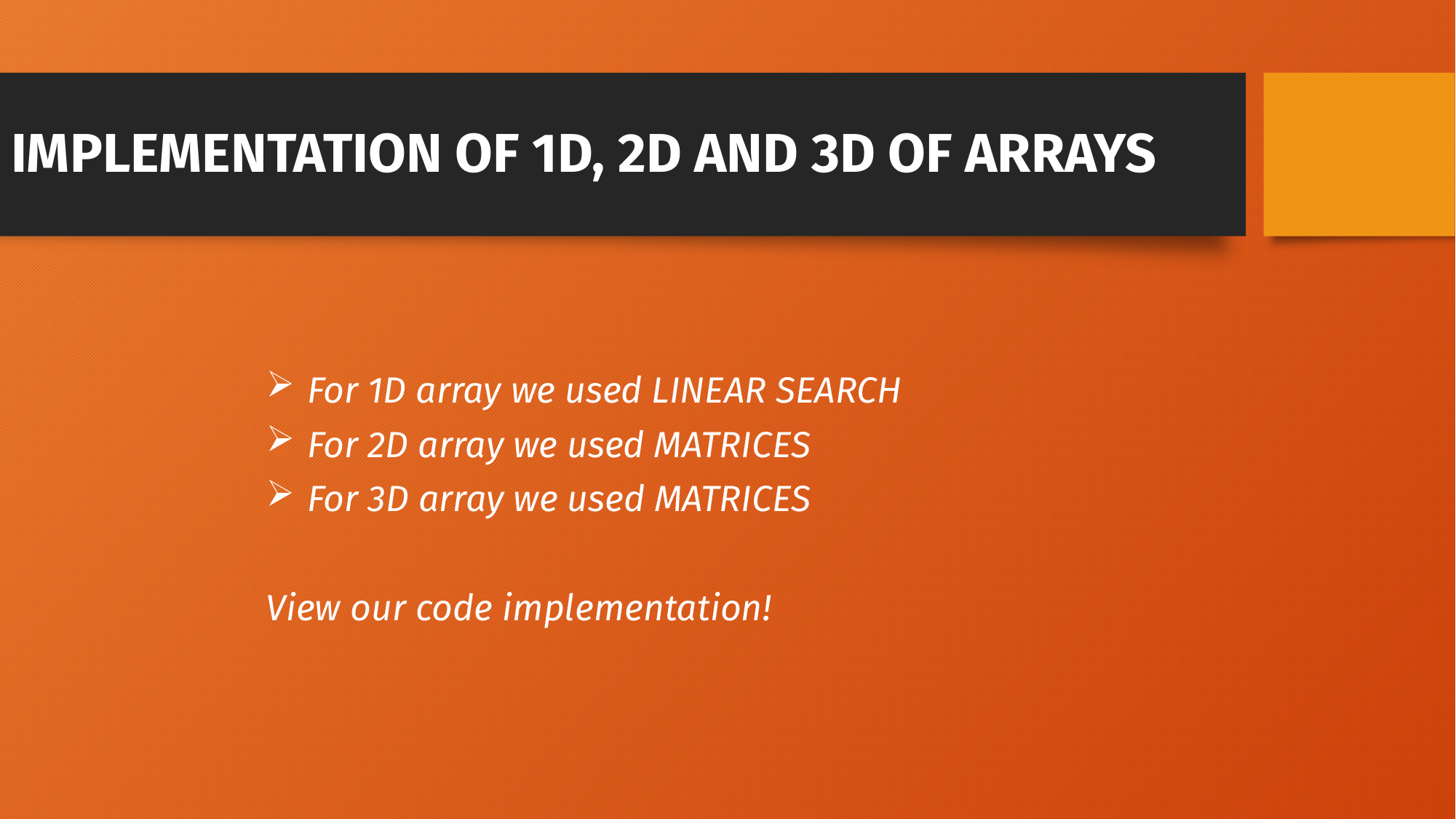

# IMPLEMENTATION OF 1D, 2D AND 3D OF ARRAYS
For 1D array we used LINEAR SEARCH
For 2D array we used MATRICES
For 3D array we used MATRICES

View our code implementation!